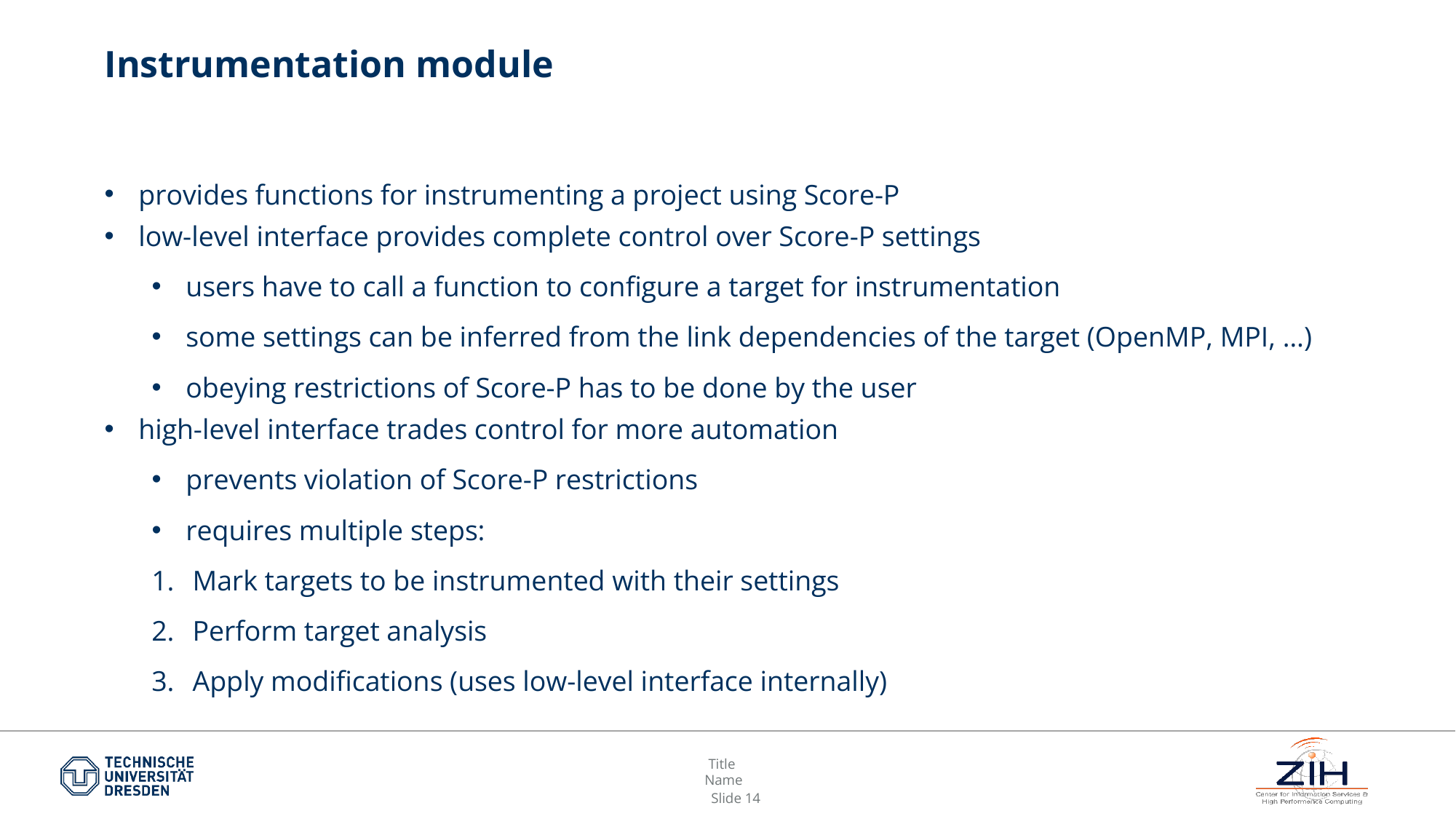

# Instrumentation module
provides functions for instrumenting a project using Score-P
low-level interface provides complete control over Score-P settings
users have to call a function to configure a target for instrumentation
some settings can be inferred from the link dependencies of the target (OpenMP, MPI, …)
obeying restrictions of Score-P has to be done by the user
high-level interface trades control for more automation
prevents violation of Score-P restrictions
requires multiple steps:
Mark targets to be instrumented with their settings
Perform target analysis
Apply modifications (uses low-level interface internally)